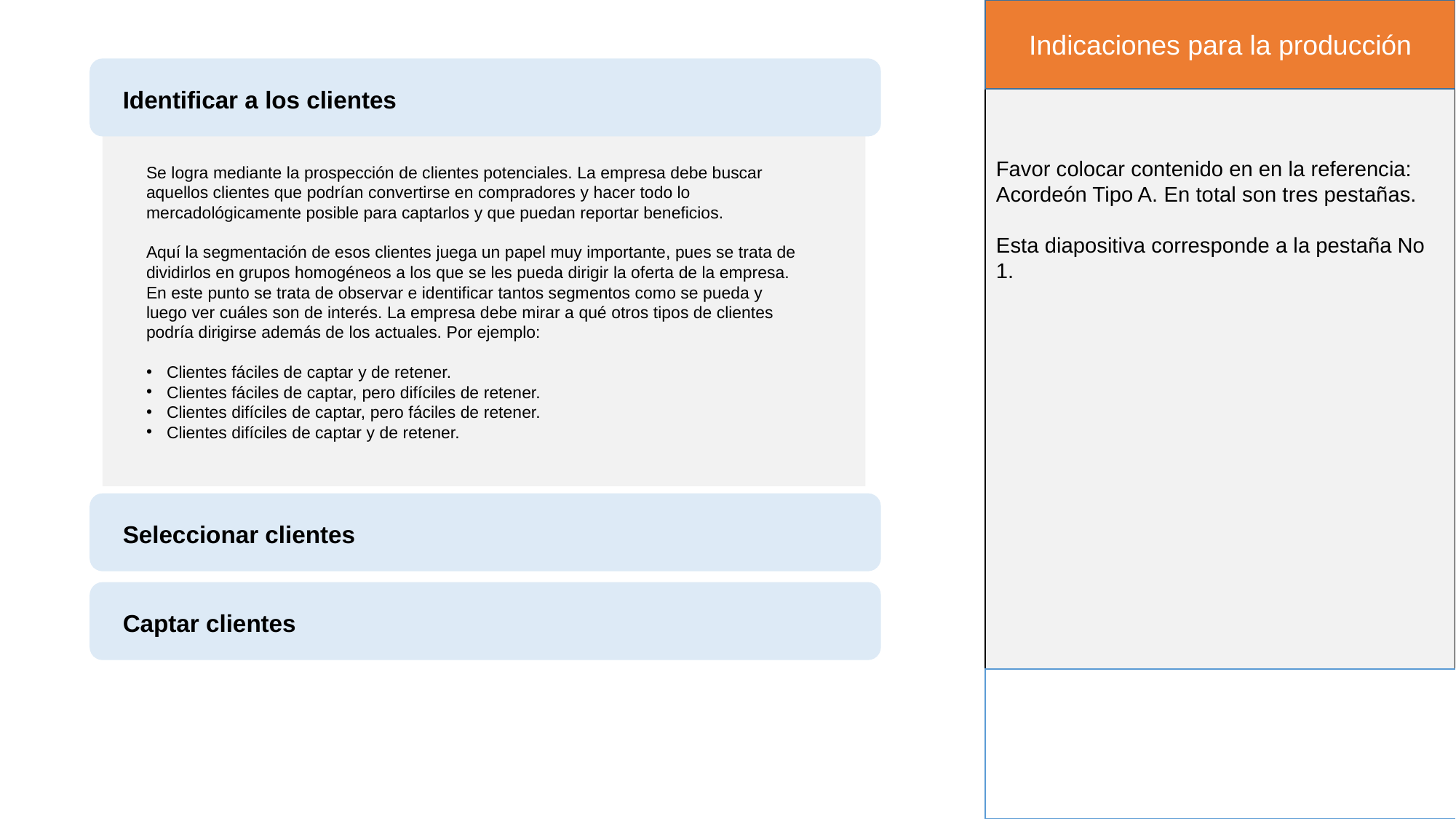

Indicaciones para la producción

Identificar a los clientes

Favor colocar contenido en en la referencia: Acordeón Tipo A. En total son tres pestañas.

Esta diapositiva corresponde a la pestaña No 1.
Se logra mediante la prospección de clientes potenciales. La empresa debe buscar aquellos clientes que podrían convertirse en compradores y hacer todo lo mercadológicamente posible para captarlos y que puedan reportar beneficios.

Aquí la segmentación de esos clientes juega un papel muy importante, pues se trata de dividirlos en grupos homogéneos a los que se les pueda dirigir la oferta de la empresa. En este punto se trata de observar e identificar tantos segmentos como se pueda y luego ver cuáles son de interés. La empresa debe mirar a qué otros tipos de clientes podría dirigirse además de los actuales. Por ejemplo:

Clientes fáciles de captar y de retener.
Clientes fáciles de captar, pero difíciles de retener.
Clientes difíciles de captar, pero fáciles de retener.
Clientes difíciles de captar y de retener.

Seleccionar clientes

Captar clientes